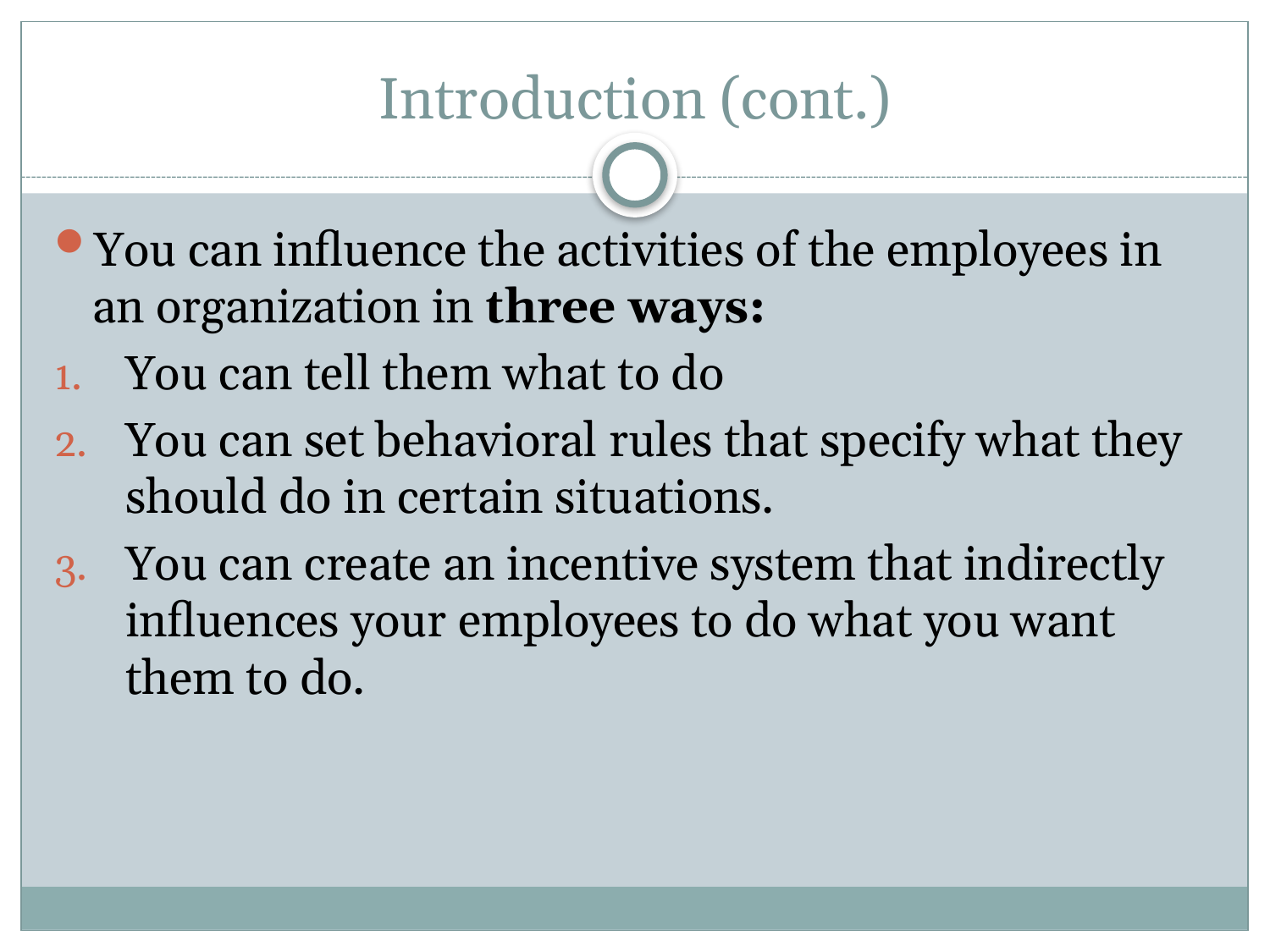

# Introduction (cont.)
You can influence the activities of the employees in an organization in three ways:
You can tell them what to do
You can set behavioral rules that specify what they should do in certain situations.
You can create an incentive system that indirectly influences your employees to do what you want them to do.